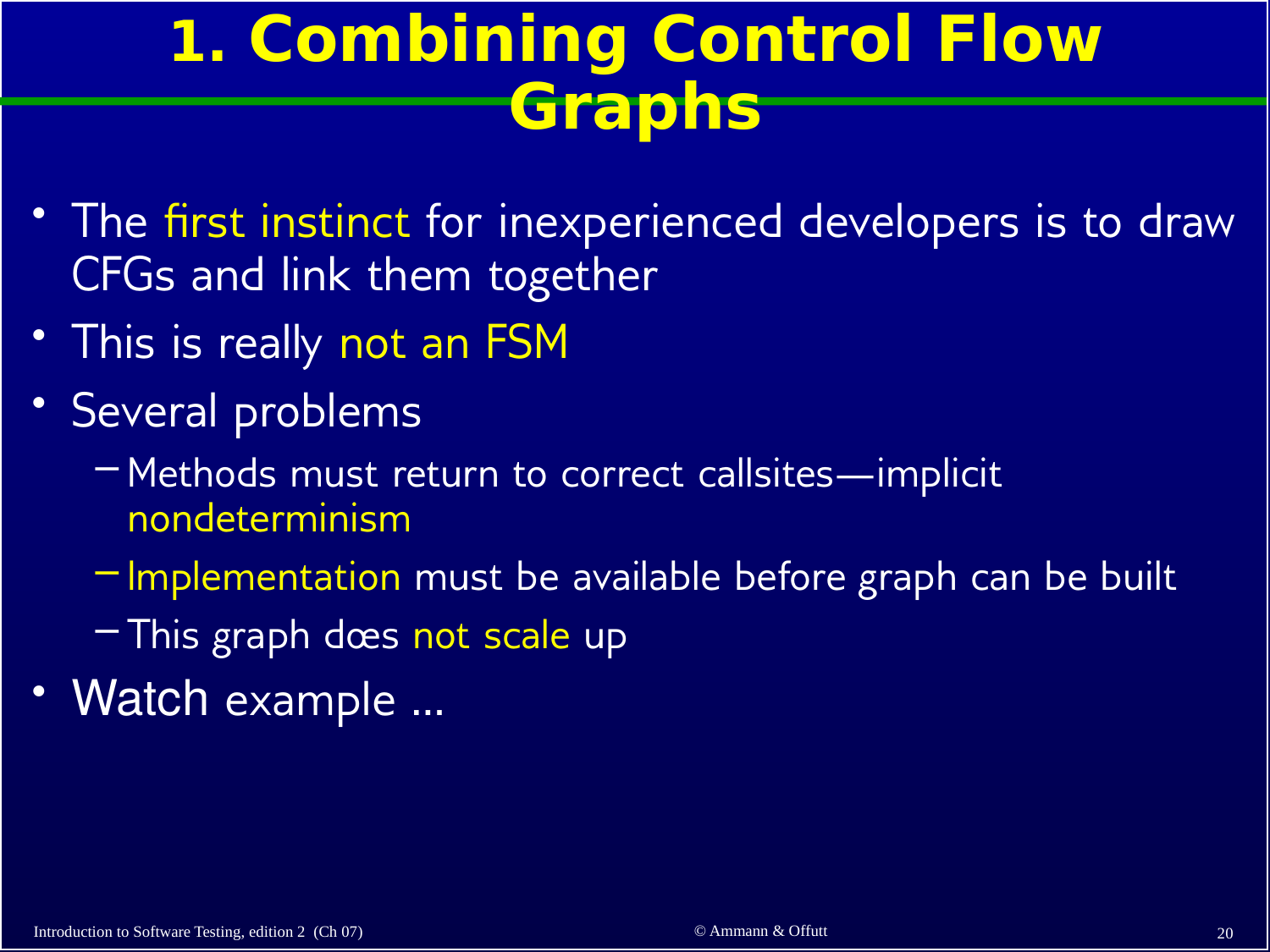

# 1. Combining Control Flow Graphs
The first instinct for inexperienced developers is to draw CFGs and link them together
This is really not an FSM
Several problems
Methods must return to correct callsites—implicit nondeterminism
Implementation must be available before graph can be built
This graph does not scale up
Watch example …
© Ammann & Offutt
Introduction to Software Testing, edition 2  (Ch 07)
20